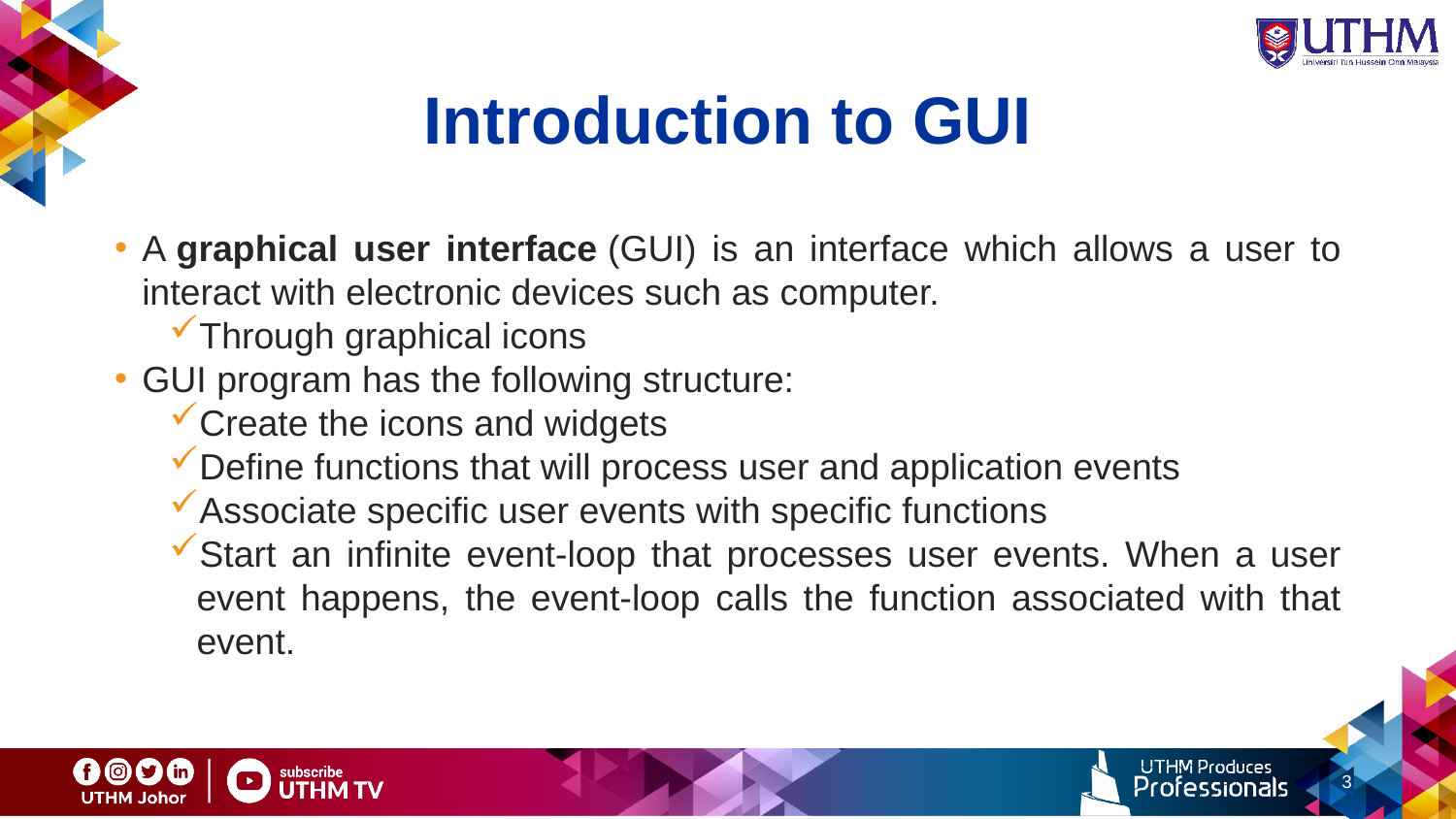

# Introduction to GUI
A graphical user interface (GUI) is an interface which allows a user to interact with electronic devices such as computer.
Through graphical icons
GUI program has the following structure:
Create the icons and widgets
Define functions that will process user and application events
Associate specific user events with specific functions
Start an infinite event-loop that processes user events. When a user event happens, the event-loop calls the function associated with that event.

3